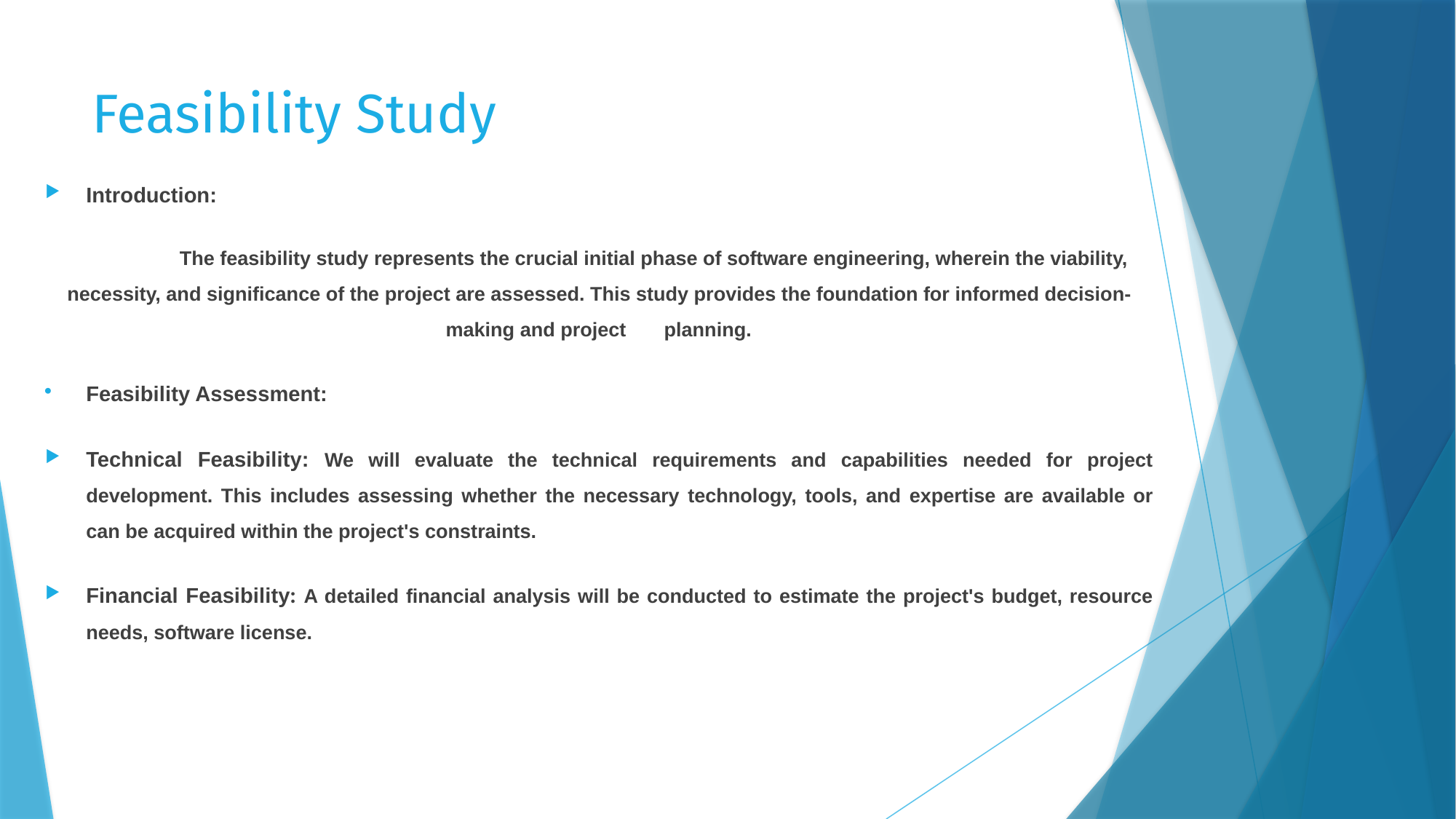

# Feasibility Study
Introduction:
	The feasibility study represents the crucial initial phase of software engineering, wherein the viability, necessity, and significance of the project are assessed. This study provides the foundation for informed decision-making and project 	planning.
Feasibility Assessment:
Technical Feasibility: We will evaluate the technical requirements and capabilities needed for project development. This includes assessing whether the necessary technology, tools, and expertise are available or can be acquired within the project's constraints.
Financial Feasibility: A detailed financial analysis will be conducted to estimate the project's budget, resource needs, software license.